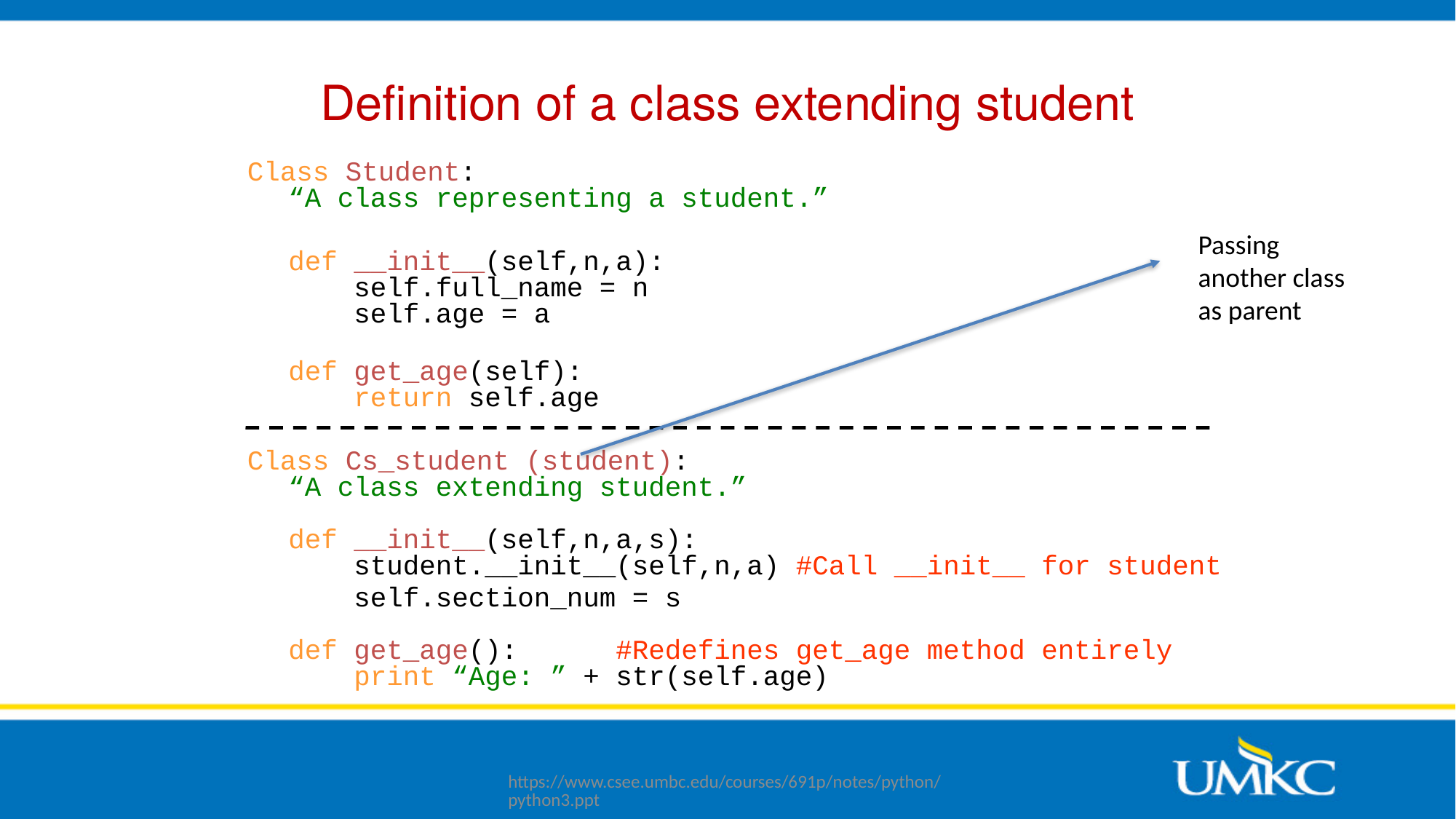

# Definition of a class extending student
Class Student:
“A class representing a student.”

	def __init__(self,n,a):
    self.full_name = n
    self.age = a
	def get_age(self):
    return self.age

Class Cs_student (student):
“A class extending student.”
def __init__(self,n,a,s):
    student.__init__(self,n,a) #Call __init__ for student
	    self.section_num = s
def get_age(): 	#Redefines get_age method entirely
    print “Age: ” + str(self.age)
Passing another class as parent

https://www.csee.umbc.edu/courses/691p/notes/python/python3.ppt